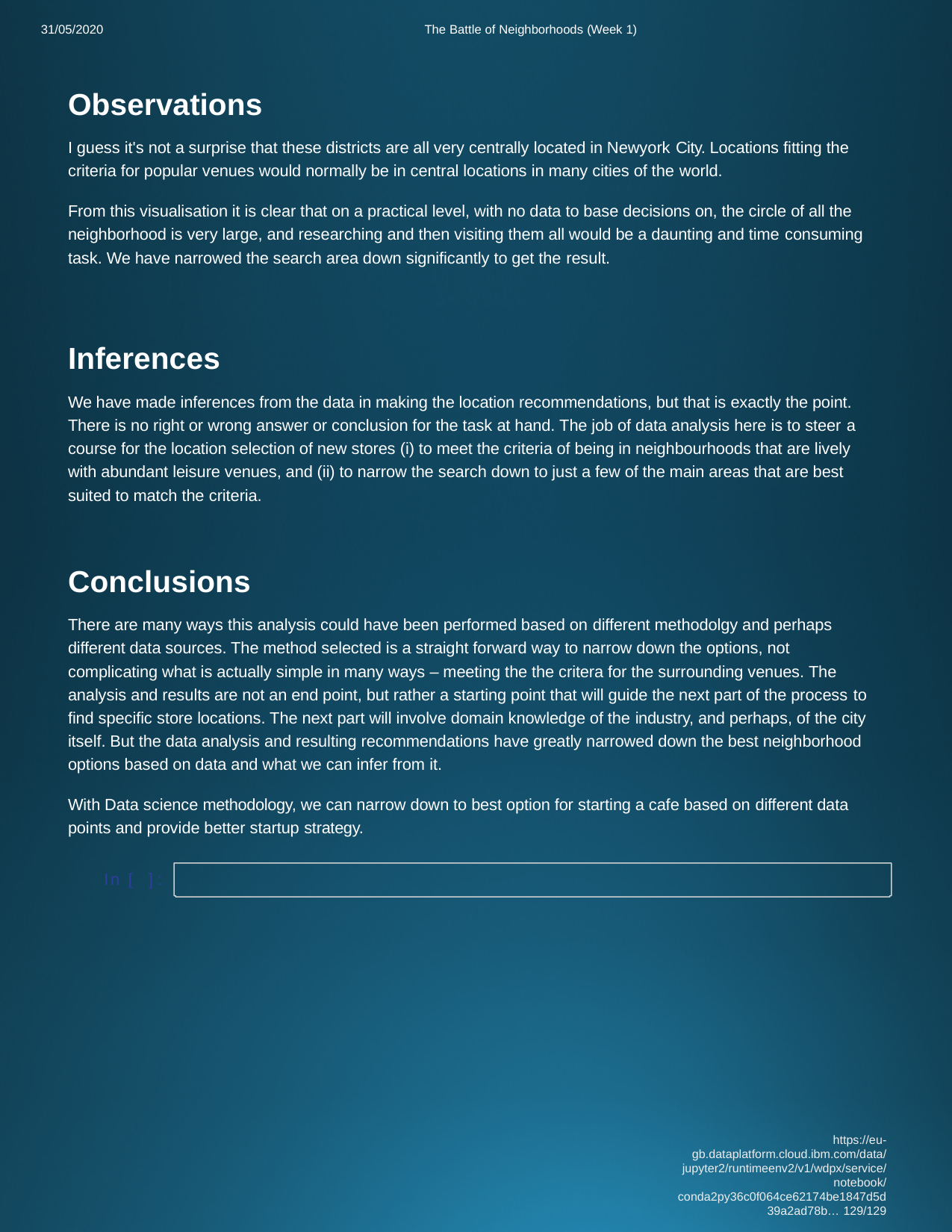

31/05/2020
The Battle of Neighborhoods (Week 1)
Observations
I guess it's not a surprise that these districts are all very centrally located in Newyork City. Locations fitting the  criteria for popular venues would normally be in central locations in many cities of the world.

From this visualisation it is clear that on a practical level, with no data to base decisions on, the circle of all the  neighborhood is very large, and researching and then visiting them all would be a daunting and time consuming  task. We have narrowed the search area down significantly to get the result.
Inferences
We have made inferences from the data in making the location recommendations, but that is exactly the point.  There is no right or wrong answer or conclusion for the task at hand. The job of data analysis here is to steer a  course for the location selection of new stores (i) to meet the criteria of being in neighbourhoods that are lively  with abundant leisure venues, and (ii) to narrow the search down to just a few of the main areas that are best  suited to match the criteria.
Conclusions
There are many ways this analysis could have been performed based on different methodolgy and perhaps  different data sources. The method selected is a straight forward way to narrow down the options, not  complicating what is actually simple in many ways – meeting the the critera for the surrounding venues. The  analysis and results are not an end point, but rather a starting point that will guide the next part of the process to  find specific store locations. The next part will involve domain knowledge of the industry, and perhaps, of the city  itself. But the data analysis and resulting recommendations have greatly narrowed down the best neighborhood  options based on data and what we can infer from it.

With Data science methodology, we can narrow down to best option for starting a cafe based on different data  points and provide better startup strategy.

In [ ]:

https://eu-gb.dataplatform.cloud.ibm.com/data/jupyter2/runtimeenv2/v1/wdpx/service/notebook/conda2py36c0f064ce62174be1847d5d39a2ad78b… 129/129